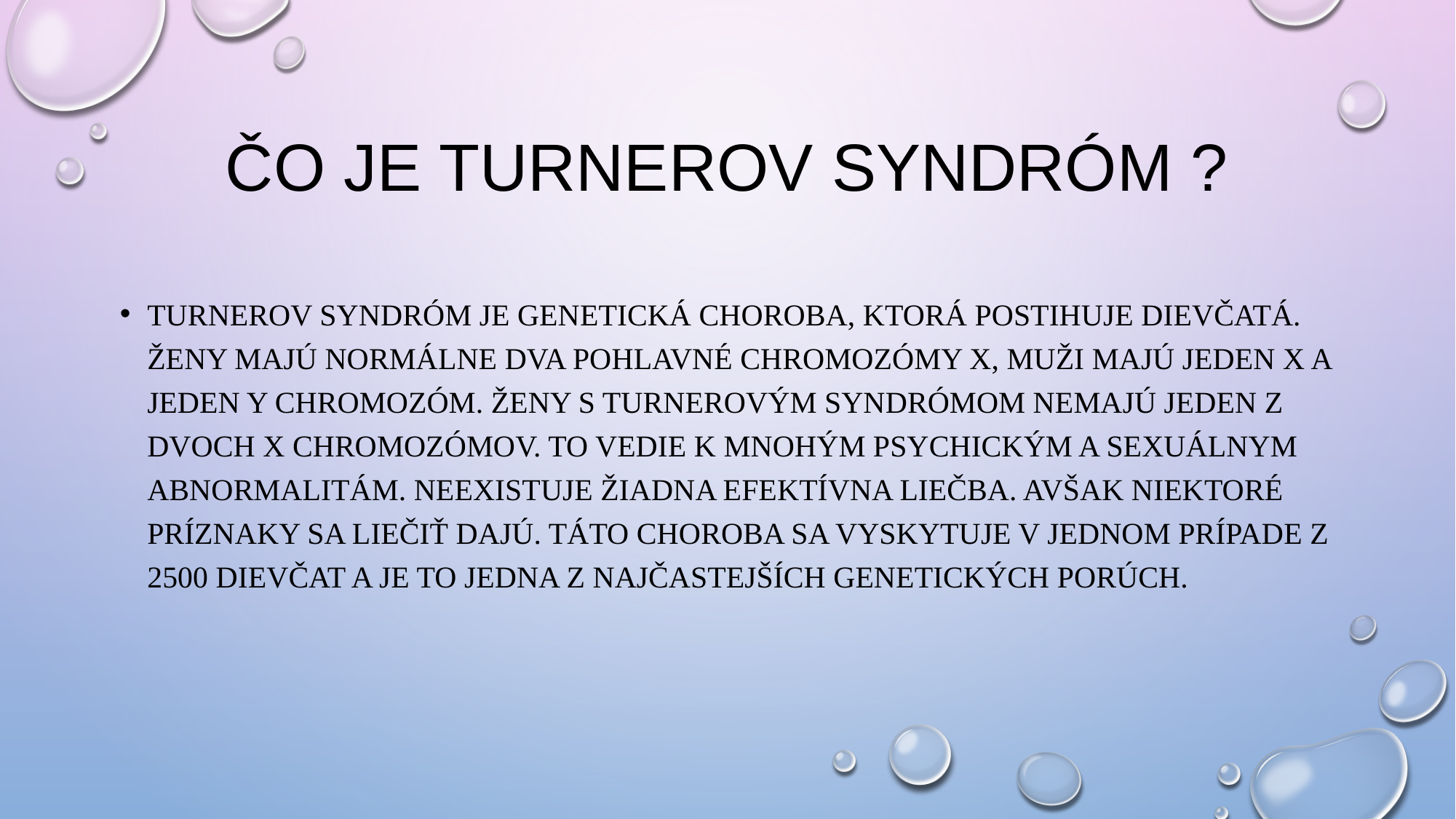

# ČO JE Turnerov syndróm ?
Turnerov syndróm je genetická choroba, ktorá postihuje dievčatá. Ženy majú normálne dva pohlavné chromozómy X, muži majú jeden X a jeden Y chromozóm. Ženy s Turnerovým syndrómom nemajú jeden z dvoch X chromozómov. To vedie k mnohým psychickým a sexuálnym abnormalitám. Neexistuje žiadna efektívna liečba. Avšak niektoré príznaky sa liečiť dajú. Táto choroba sa vyskytuje v jednom prípade z 2500 dievčat a je to jedna z najčastejších genetických porúch.